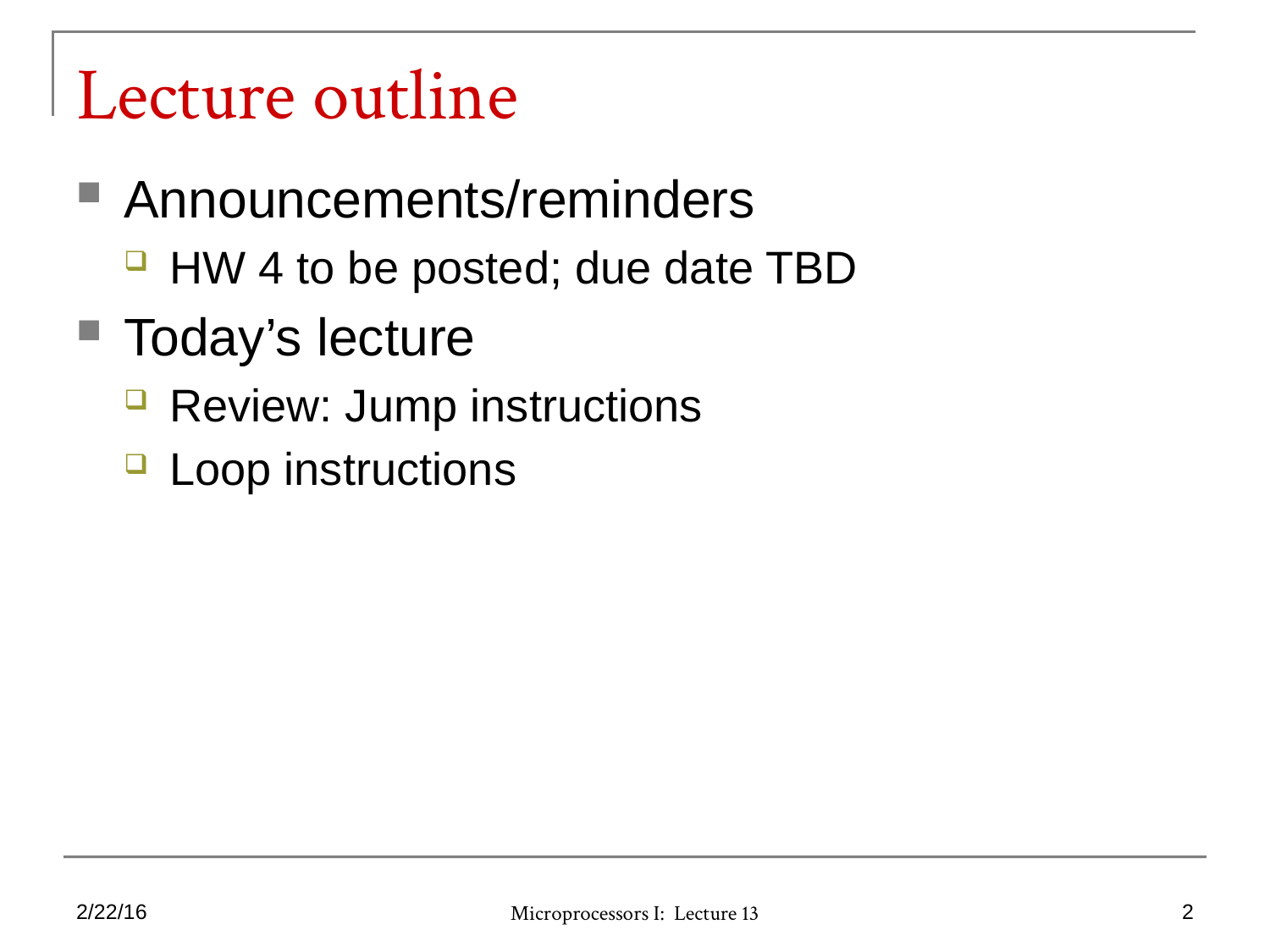

# Lecture outline
Announcements/reminders
HW 4 to be posted; due date TBD
Today’s lecture
Review: Jump instructions
Loop instructions

2/22/16
2
Microprocessors I:  Lecture 13